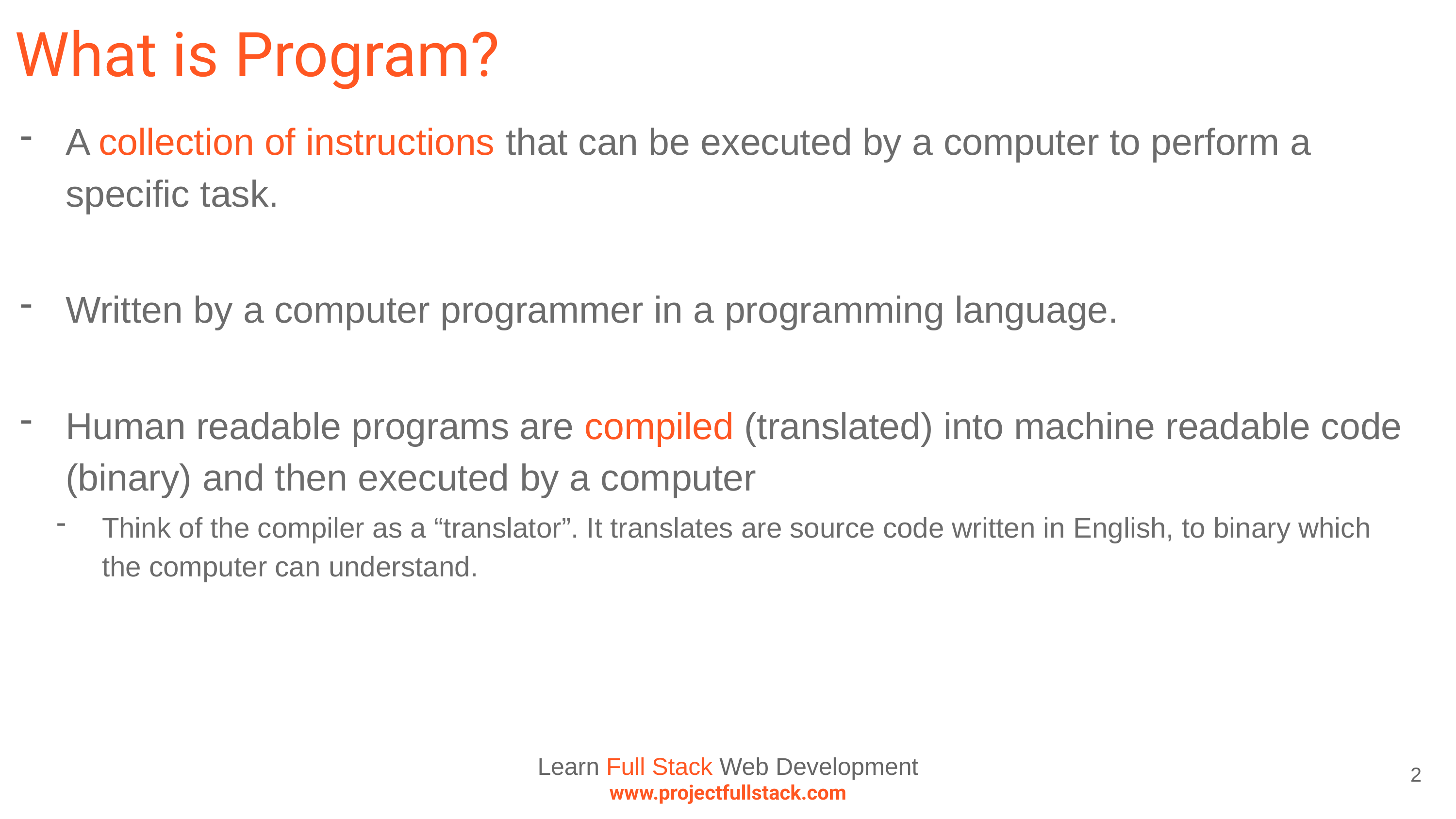

# What is Program?
A collection of instructions that can be executed by a computer to perform a specific task.
Written by a computer programmer in a programming language.
Human readable programs are compiled (translated) into machine readable code (binary) and then executed by a computer
Think of the compiler as a “translator”. It translates are source code written in English, to binary which the computer can understand.

Learn Full Stack Web Development
www.projectfullstack.com
2